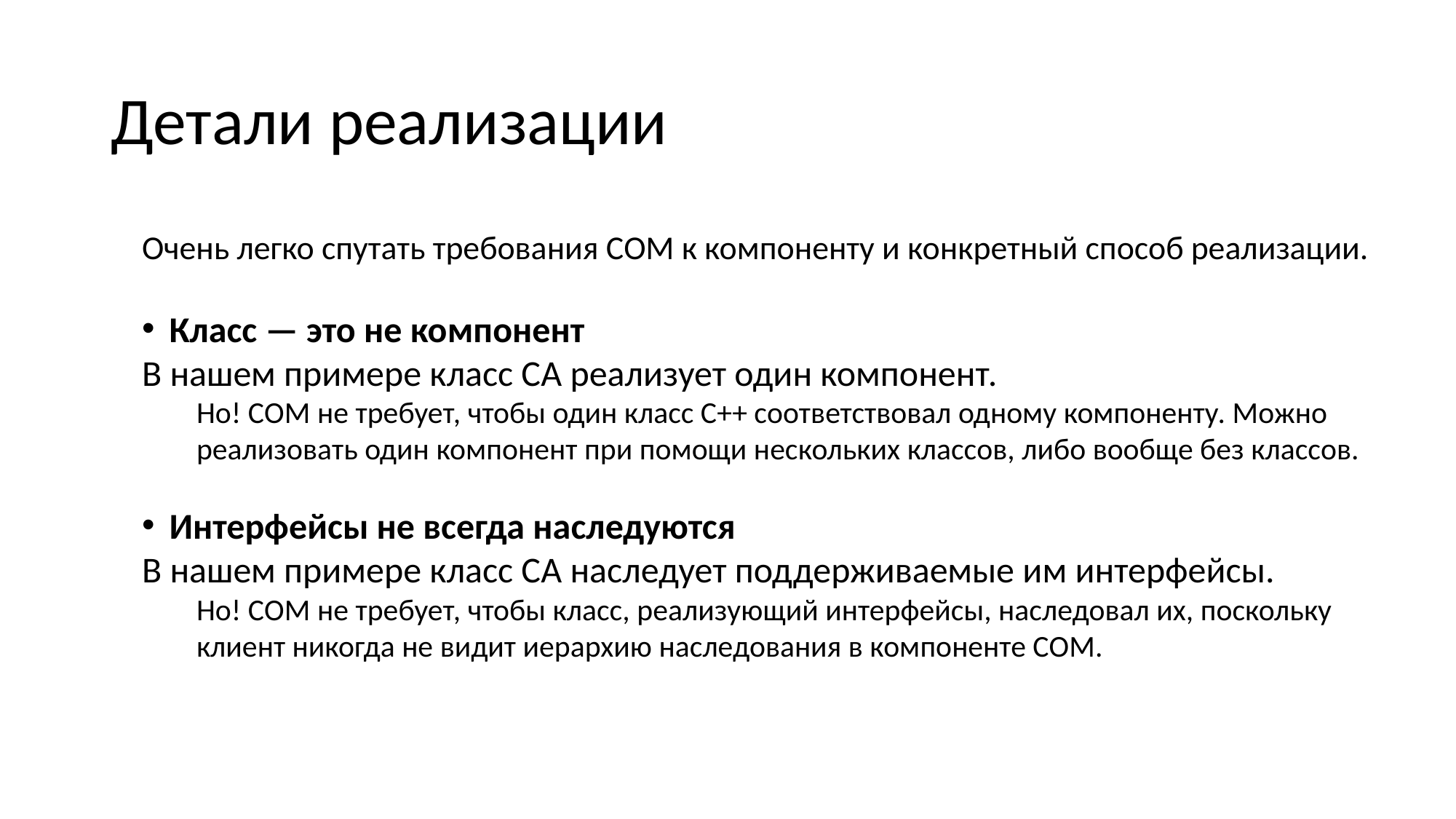

# Детали реализации
Очень легко спутать требования СОМ к компоненту и конкретный способ реализации.

Класс — это не компонент
В нашем примере класс CA реализует один компонент.
Но! СОМ не требует, чтобы один класс С++ соответствовал одному компоненту. Можно реализовать один компонент при помощи нескольких классов, либо вообще без классов.

Интерфейсы не всегда наследуются
В нашем примере класс CA наследует поддерживаемые им интерфейсы.
Но! СОМ не требует, чтобы класс, реализующий интерфейсы, наследовал их, поскольку клиент никогда не видит иерархию наследования в компоненте СОМ.